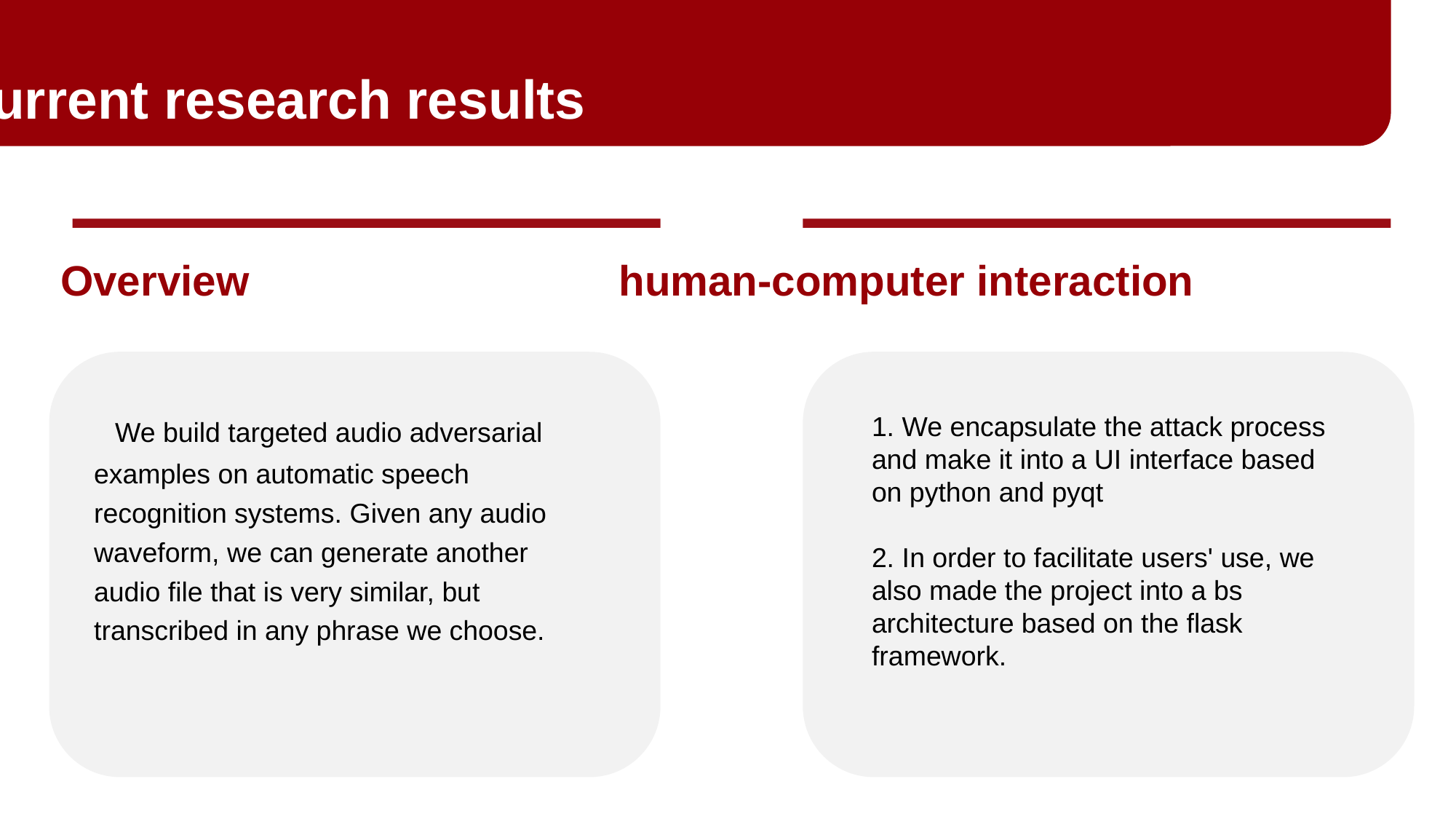

Current research results

Overview
human-computer interaction

  We build targeted audio adversarial examples on automatic speech recognition systems. Given any audio waveform, we can generate another audio file that is very similar, but transcribed in any phrase we choose.
1. We encapsulate the attack process and make it into a UI interface based on python and pyqt

2. In order to facilitate users' use, we also made the project into a bs architecture based on the flask framework.